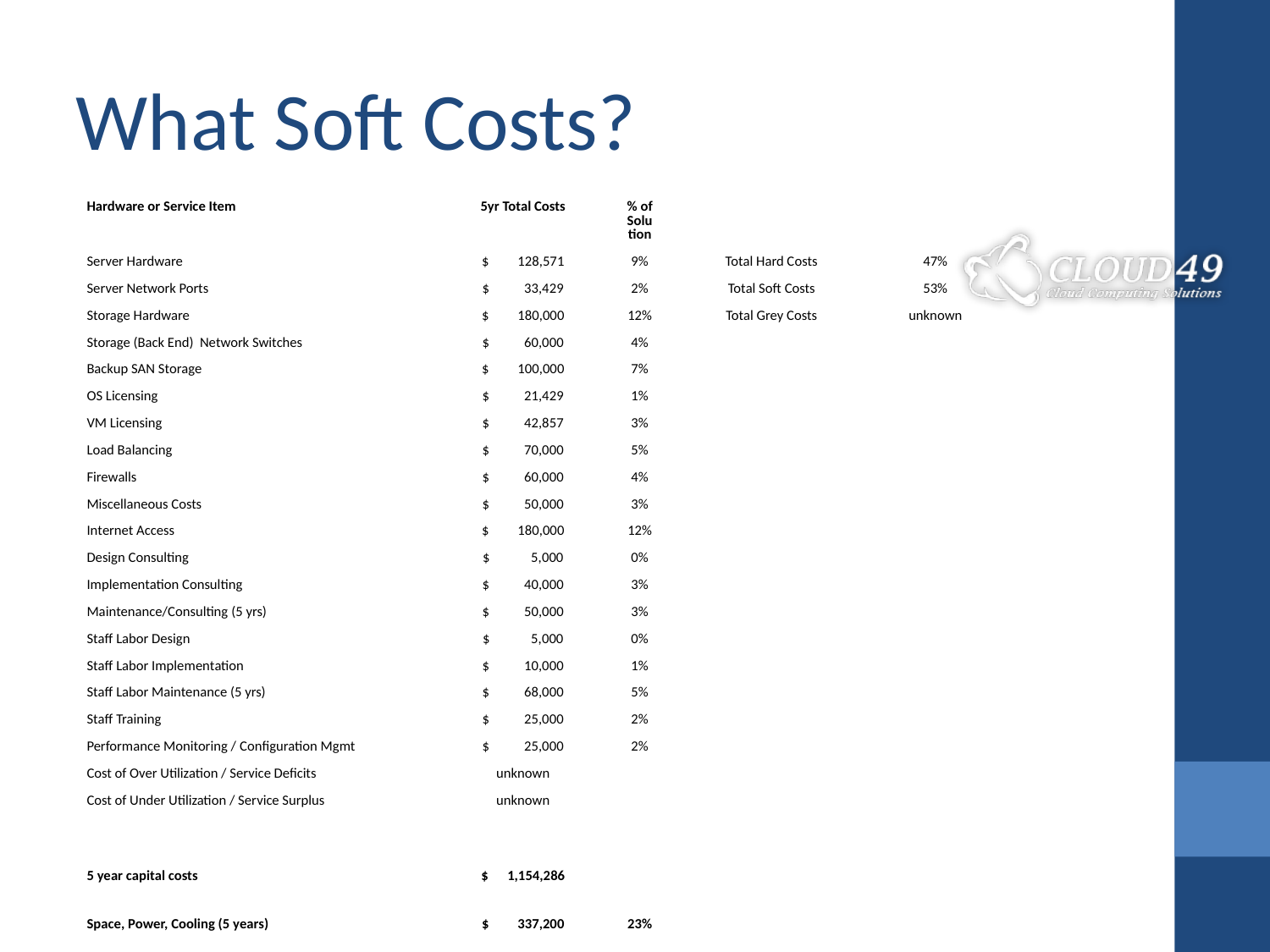

What Soft Costs?
| Hardware or Service Item | 5yr Total Costs | % of Solution |  |  |
| --- | --- | --- | --- | --- |
| Server Hardware | $ 128,571 | 9% | Total Hard Costs | 47% |
| Server Network Ports | $ 33,429 | 2% | Total Soft Costs | 53% |
| Storage Hardware | $ 180,000 | 12% | Total Grey Costs | unknown |
| Storage (Back End) Network Switches | $ 60,000 | 4% |  |  |
| Backup SAN Storage | $ 100,000 | 7% |  |  |
| OS Licensing | $ 21,429 | 1% |  |  |
| VM Licensing | $ 42,857 | 3% |  |  |
| Load Balancing | $ 70,000 | 5% |  |  |
| Firewalls | $ 60,000 | 4% |  |  |
| Miscellaneous Costs | $ 50,000 | 3% |  |  |
| Internet Access | $ 180,000 | 12% |  |  |
| Design Consulting | $ 5,000 | 0% |  |  |
| Implementation Consulting | $ 40,000 | 3% |  |  |
| Maintenance/Consulting (5 yrs) | $ 50,000 | 3% |  |  |
| Staff Labor Design | $ 5,000 | 0% |  |  |
| Staff Labor Implementation | $ 10,000 | 1% |  |  |
| Staff Labor Maintenance (5 yrs) | $ 68,000 | 5% |  |  |
| Staff Training | $ 25,000 | 2% |  |  |
| Performance Monitoring / Configuration Mgmt | $ 25,000 | 2% |  |  |
| Cost of Over Utilization / Service Deficits | unknown |  |  |  |
| Cost of Under Utilization / Service Surplus | unknown |  |  |  |
|  |  |  |  |  |
| 5 year capital costs | $ 1,154,286 |  |  |  |
| Space, Power, Cooling (5 years) | $ 337,200 | 23% |  |  |
| Total TCO over 5 years | $ 1,491,486 |  |  |  |